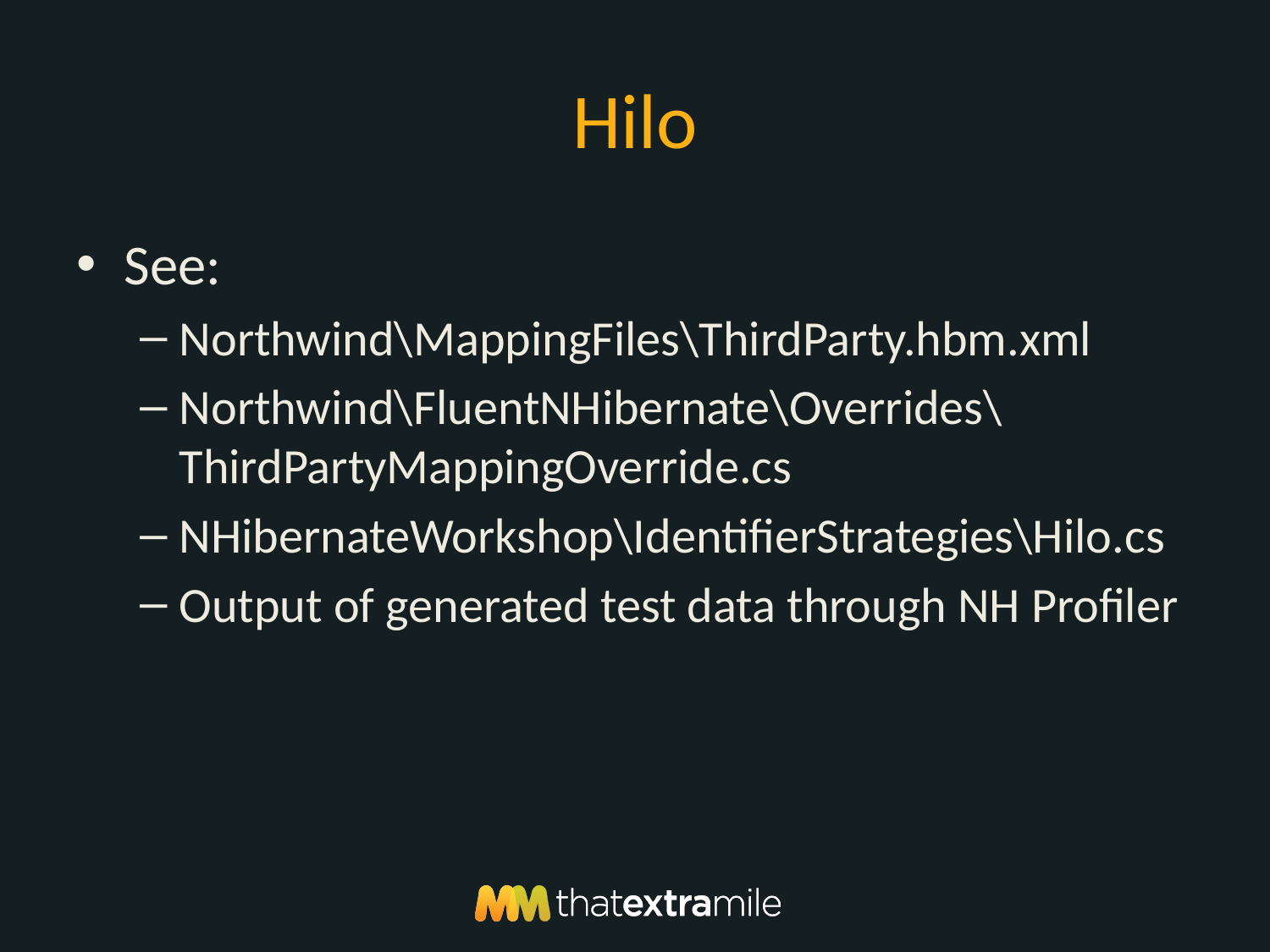

# Hilo
See:
Northwind\MappingFiles\ThirdParty.hbm.xml
Northwind\FluentNHibernate\Overrides\ThirdPartyMappingOverride.cs
NHibernateWorkshop\IdentifierStrategies\Hilo.cs
Output of generated test data through NH Profiler